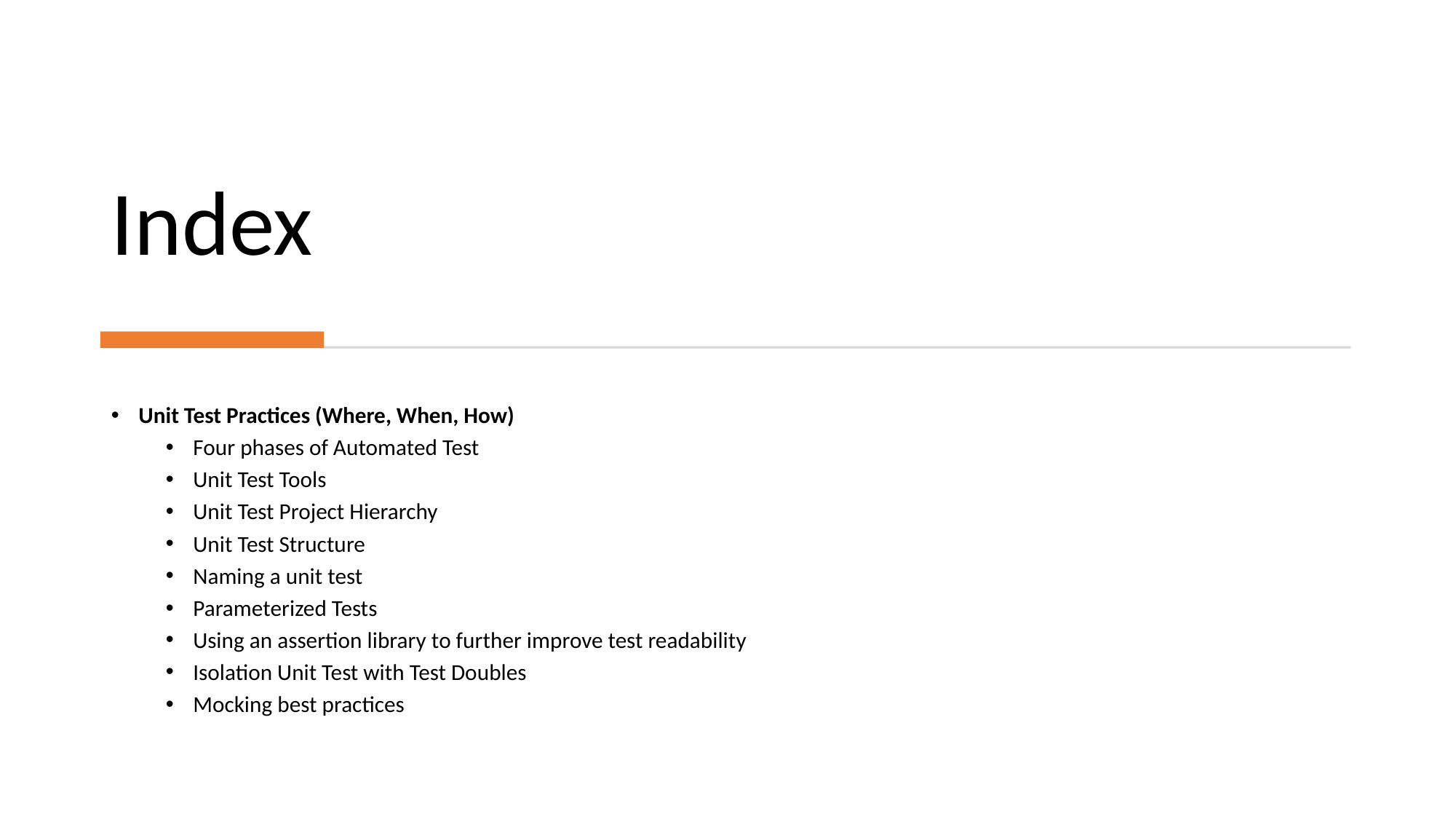

# Index

Unit Test Practices (Where, When, How)
Four phases of Automated Test
Unit Test Tools
Unit Test Project Hierarchy
Unit Test Structure
Naming a unit test
Parameterized Tests
Using an assertion library to further improve test readability
Isolation Unit Test with Test Doubles
Mocking best practices